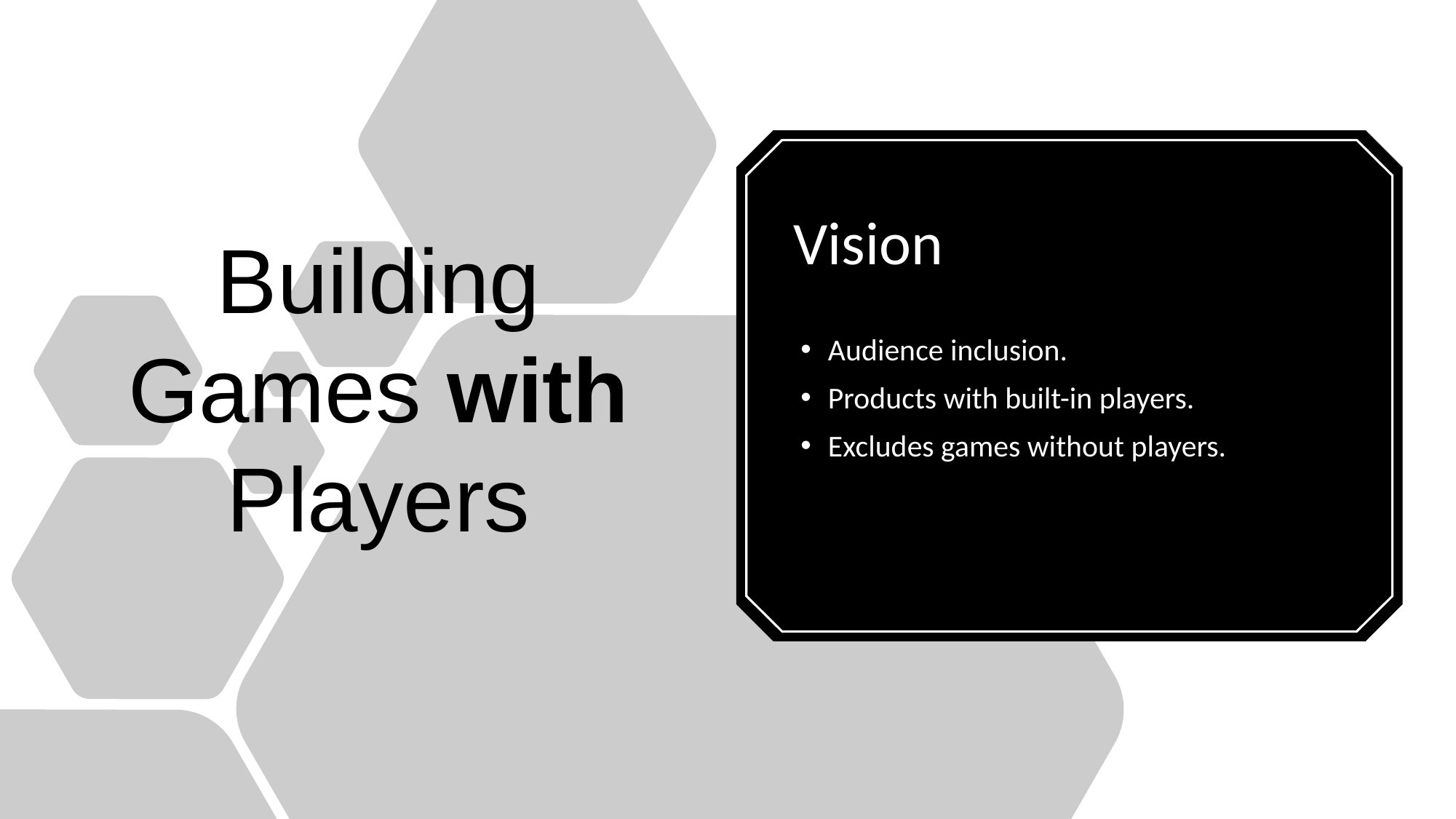

Building Games with Players
# Vision
Audience inclusion.
Products with built-in players.
Excludes games without players.